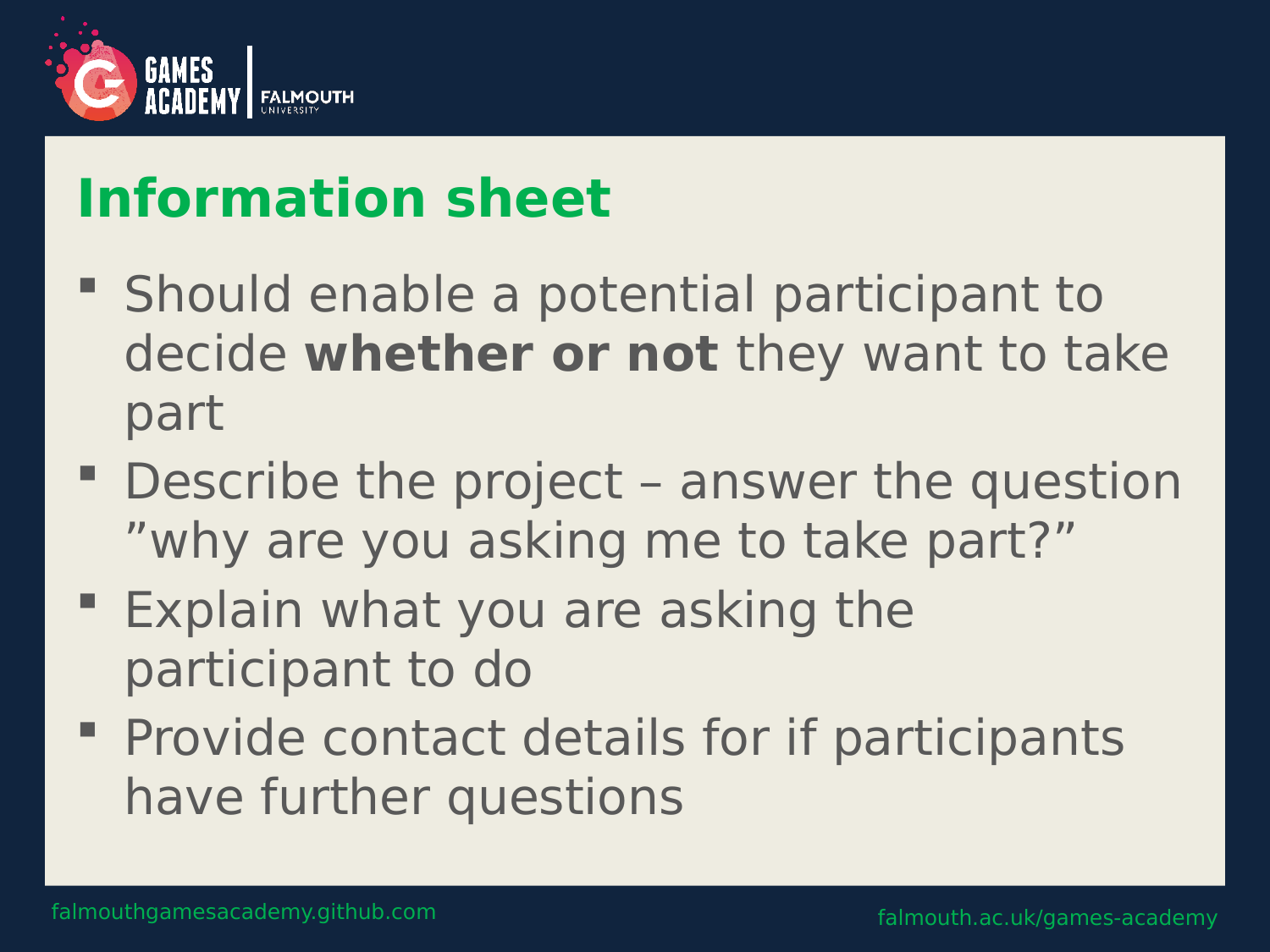

# Information sheet
Should enable a potential participant to decide whether or not they want to take part
Describe the project – answer the question ”why are you asking me to take part?”
Explain what you are asking the participant to do
Provide contact details for if participants have further questions